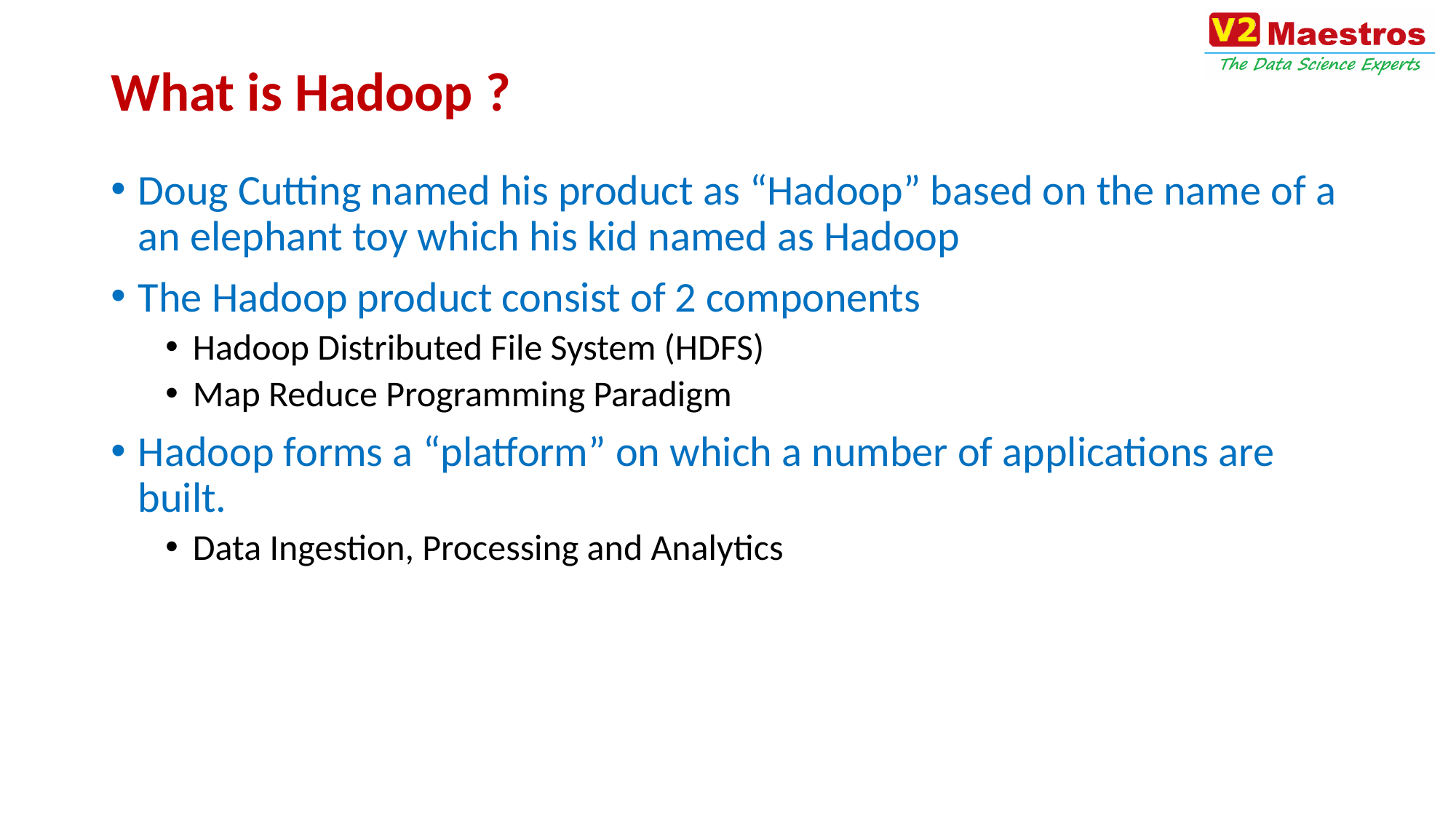

# What is Hadoop ?
Doug Cutting named his product as “Hadoop” based on the name of a an elephant toy which his kid named as Hadoop
The Hadoop product consist of 2 components
Hadoop Distributed File System (HDFS)
Map Reduce Programming Paradigm
Hadoop forms a “platform” on which a number of applications are built.
Data Ingestion, Processing and Analytics